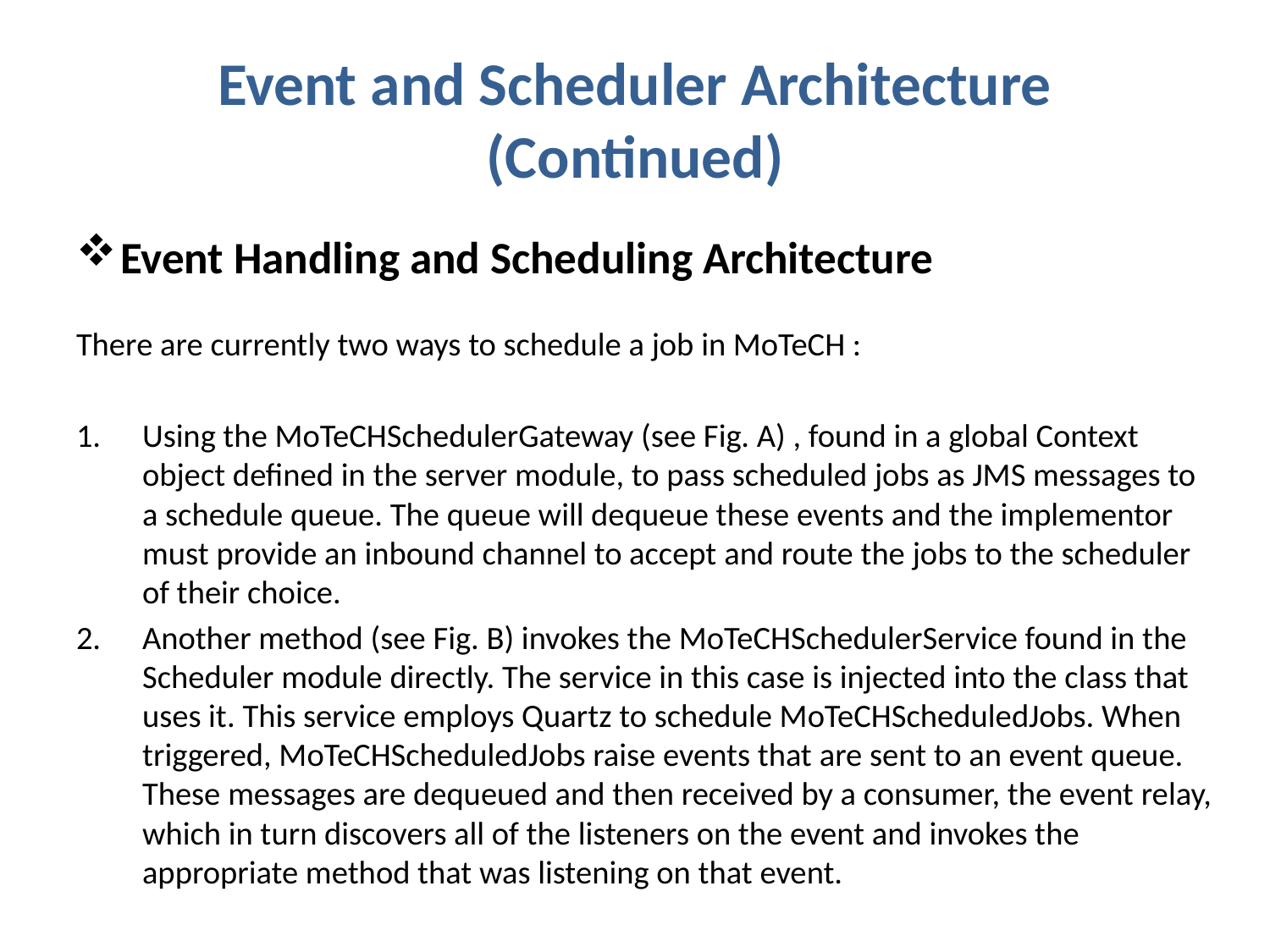

# Event and Scheduler Architecture (Continued)
Event Handling and Scheduling Architecture

There are currently two ways to schedule a job in MoTeCH :

Using the MoTeCHSchedulerGateway (see Fig. A) , found in a global Context object defined in the server module, to pass scheduled jobs as JMS messages to a schedule queue. The queue will dequeue these events and the implementor must provide an inbound channel to accept and route the jobs to the scheduler of their choice.
Another method (see Fig. B) invokes the MoTeCHSchedulerService found in the Scheduler module directly. The service in this case is injected into the class that uses it. This service employs Quartz to schedule MoTeCHScheduledJobs. When triggered, MoTeCHScheduledJobs raise events that are sent to an event queue. These messages are dequeued and then received by a consumer, the event relay, which in turn discovers all of the listeners on the event and invokes the appropriate method that was listening on that event.